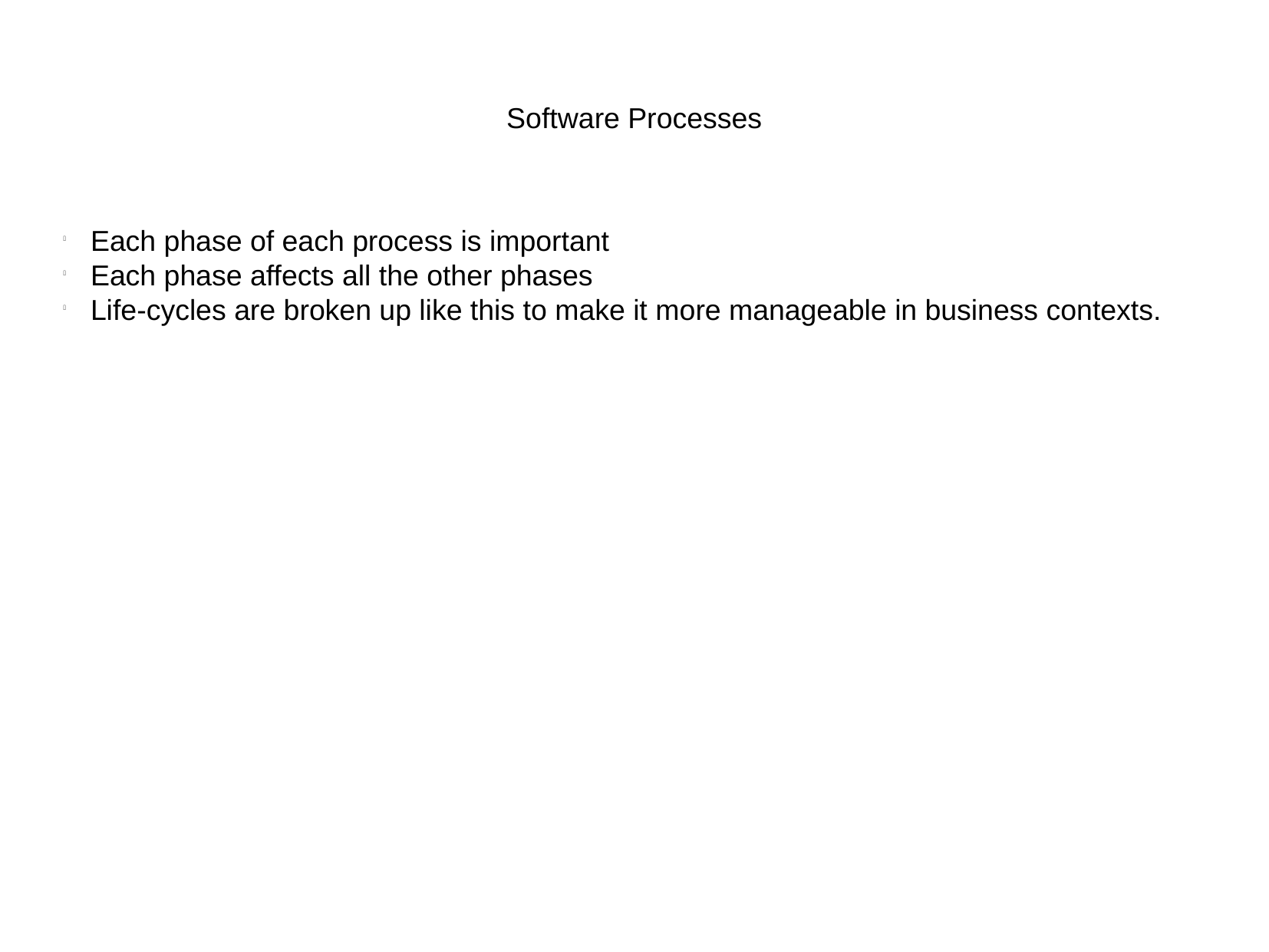

Software Processes
Each phase of each process is important
Each phase affects all the other phases
Life-cycles are broken up like this to make it more manageable in business contexts.